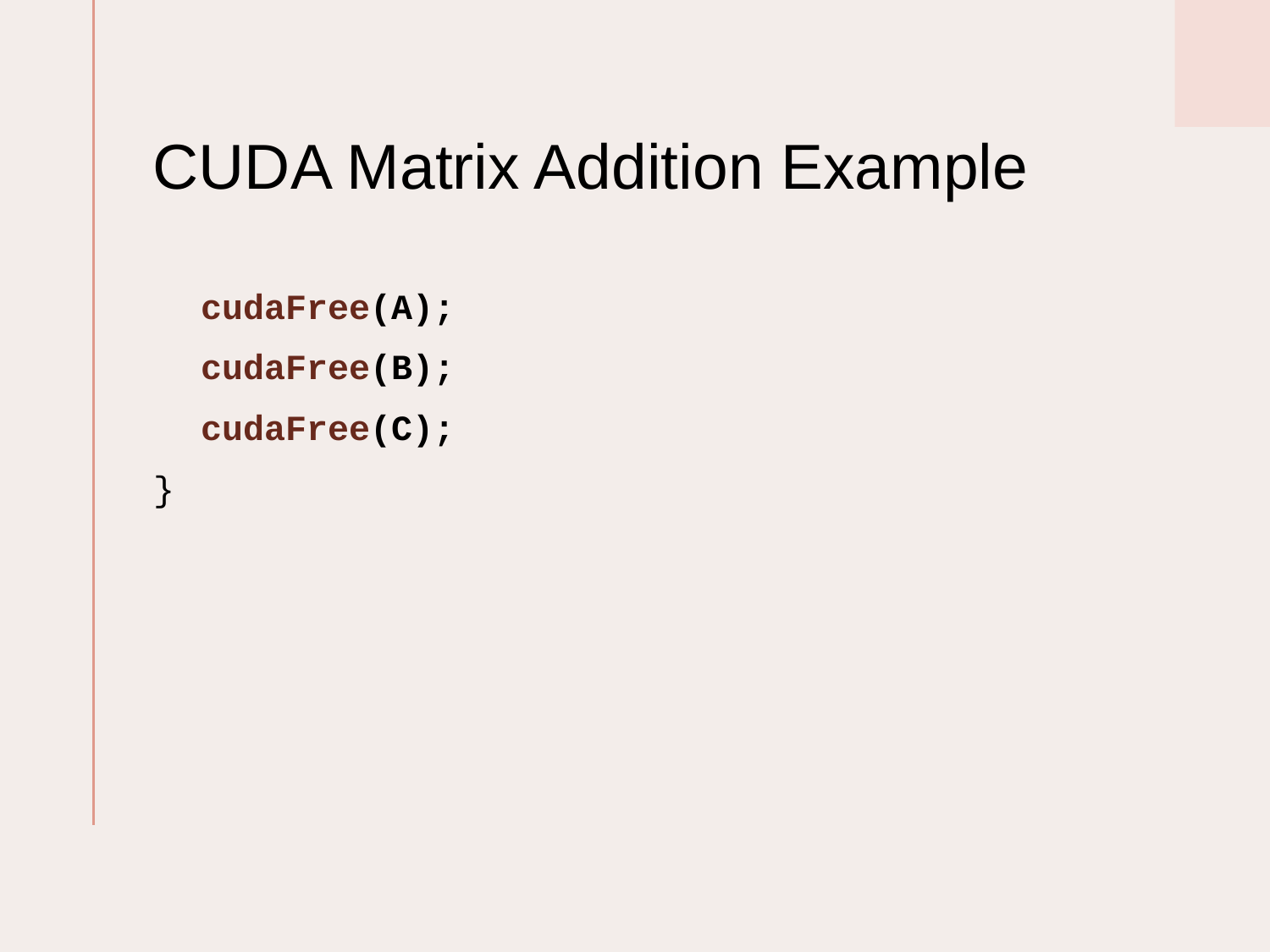

# CUDA Matrix Addition Example
	cudaFree(A);
	cudaFree(B);
	cudaFree(C);
}